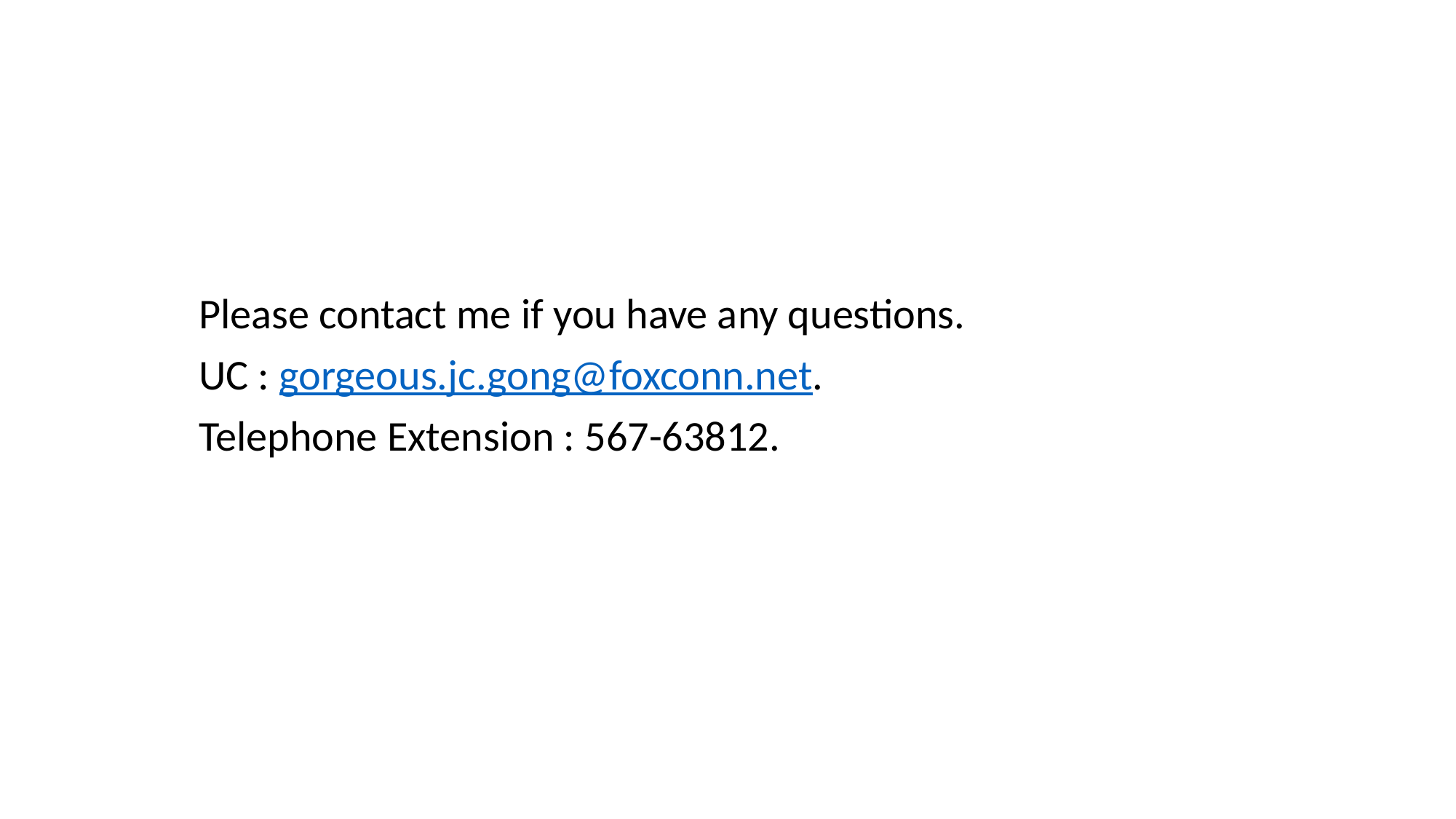

Please contact me if you have any questions.
UC : gorgeous.jc.gong@foxconn.net.
Telephone Extension : 567-63812.